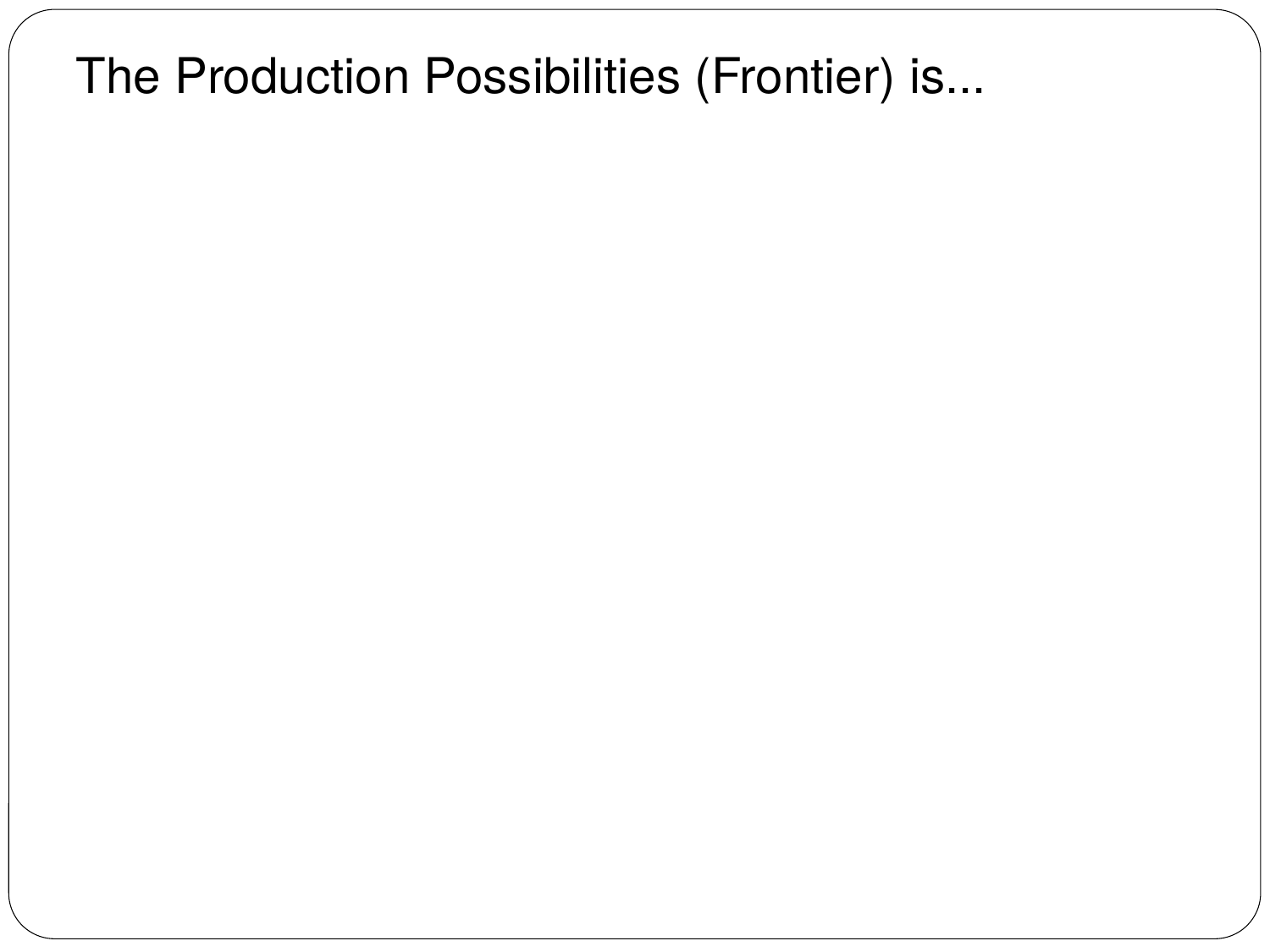

# The Production Possibilities (Frontier) is...
a graph that shows the combinations of goods the economy can produce given the available resources (labor force, capital goods) and the existing technology.